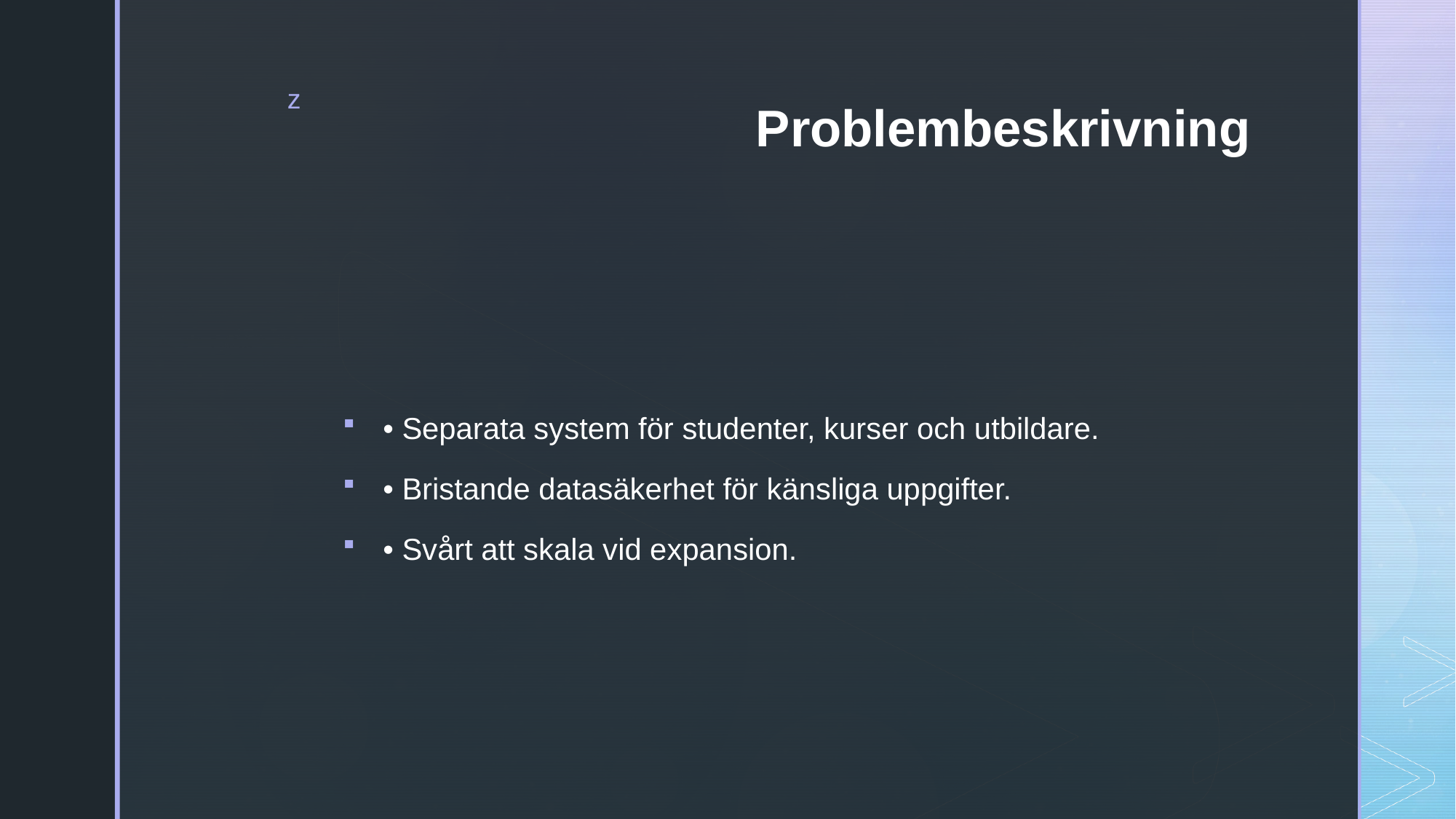

# Problembeskrivning
• Separata system för studenter, kurser och utbildare.
• Bristande datasäkerhet för känsliga uppgifter.
• Svårt att skala vid expansion.